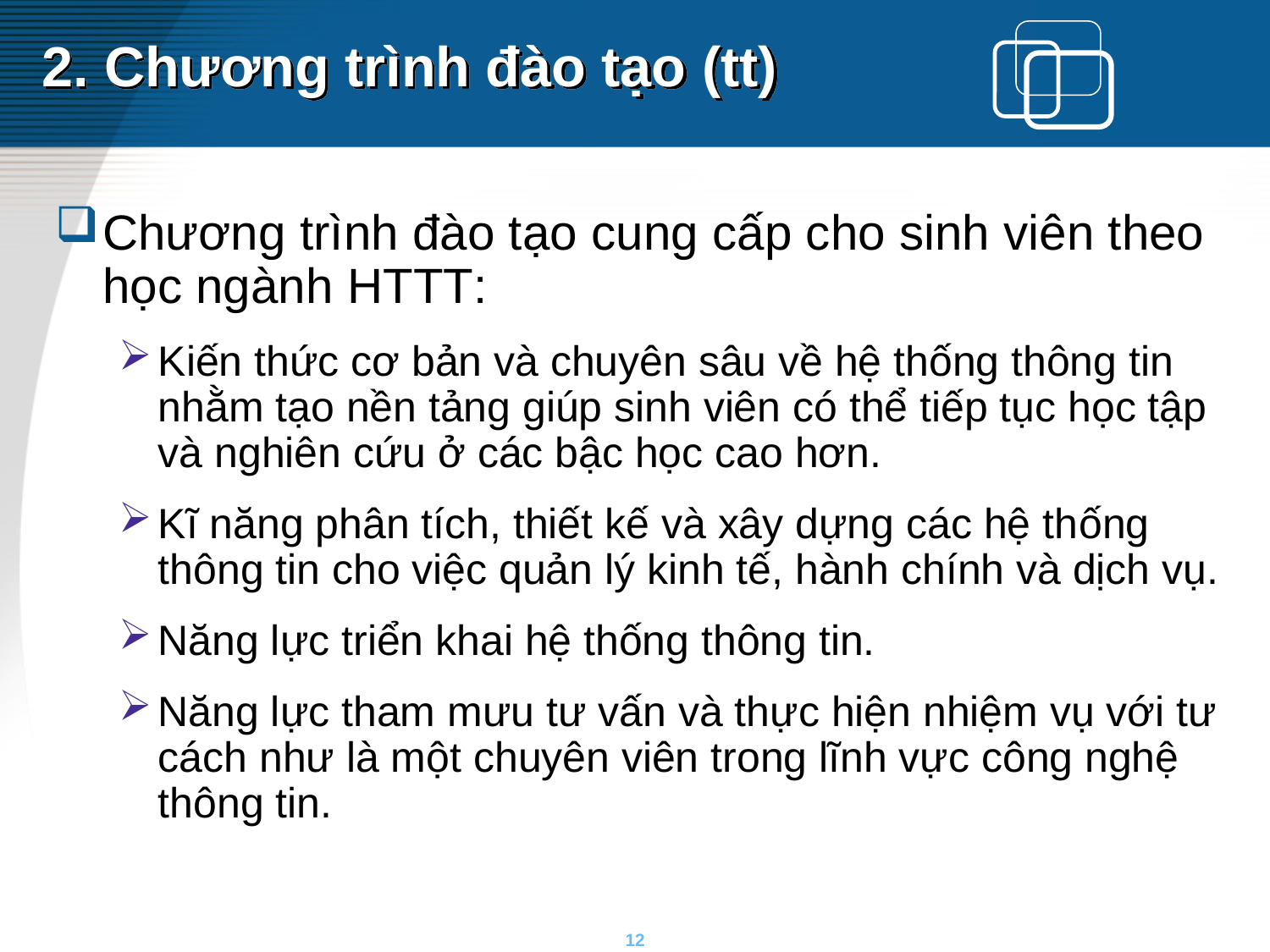

# 2. Chương trình đào tạo (tt)
Chương trình đào tạo cung cấp cho sinh viên theo học ngành HTTT:
Kiến thức cơ bản và chuyên sâu về hệ thống thông tin nhằm tạo nền tảng giúp sinh viên có thể tiếp tục học tập và nghiên cứu ở các bậc học cao hơn.
Kĩ năng phân tích, thiết kế và xây dựng các hệ thống thông tin cho việc quản lý kinh tế, hành chính và dịch vụ.
Năng lực triển khai hệ thống thông tin.
Năng lực tham mưu tư vấn và thực hiện nhiệm vụ với tư cách như là một chuyên viên trong lĩnh vực công nghệ thông tin.

12
12